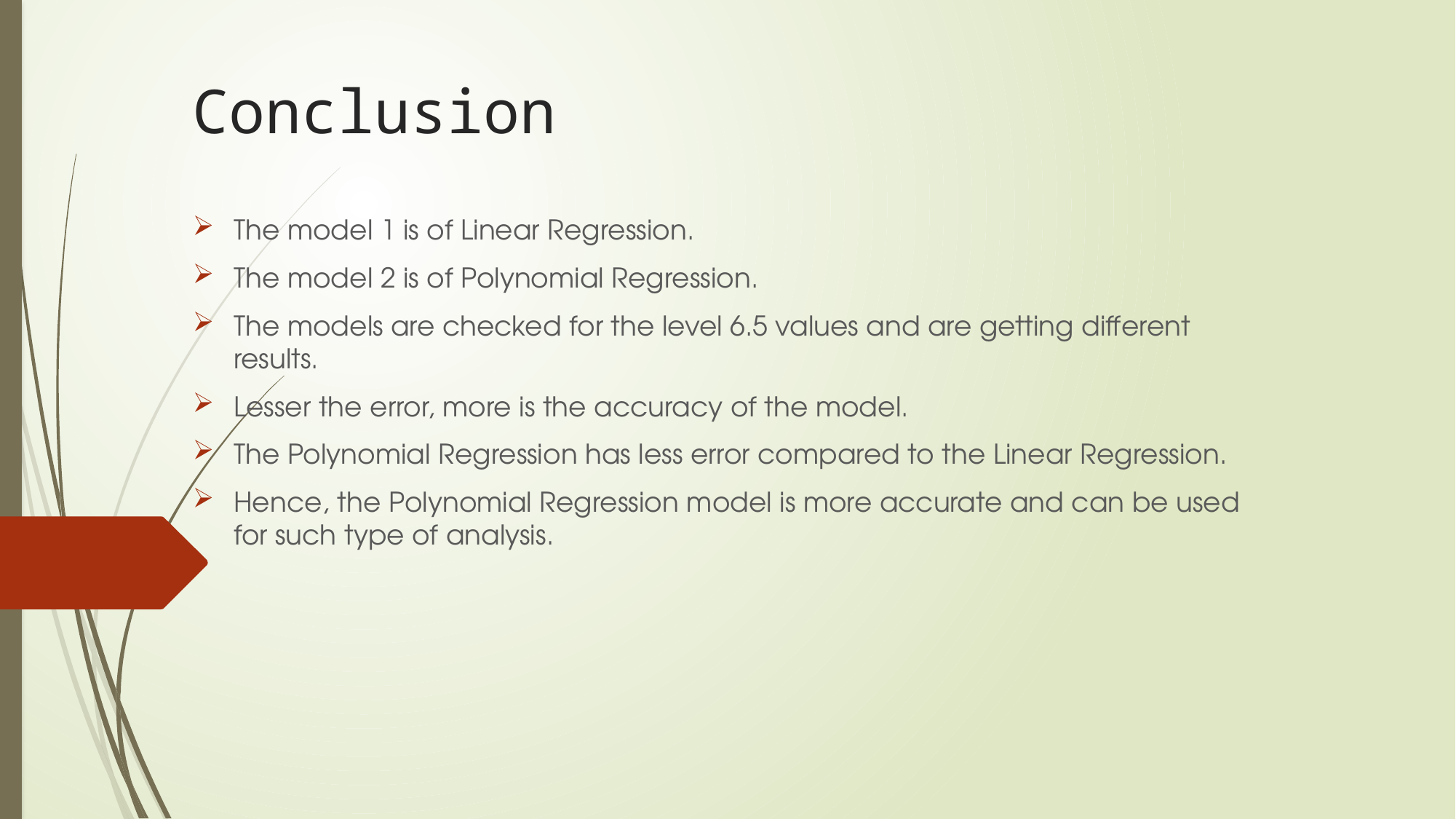

# Conclusion
The model 1 is of Linear Regression.
The model 2 is of Polynomial Regression.
The models are checked for the level 6.5 values and are getting different results.
Lesser the error, more is the accuracy of the model.
The Polynomial Regression has less error compared to the Linear Regression.
Hence, the Polynomial Regression model is more accurate and can be used for such type of analysis.